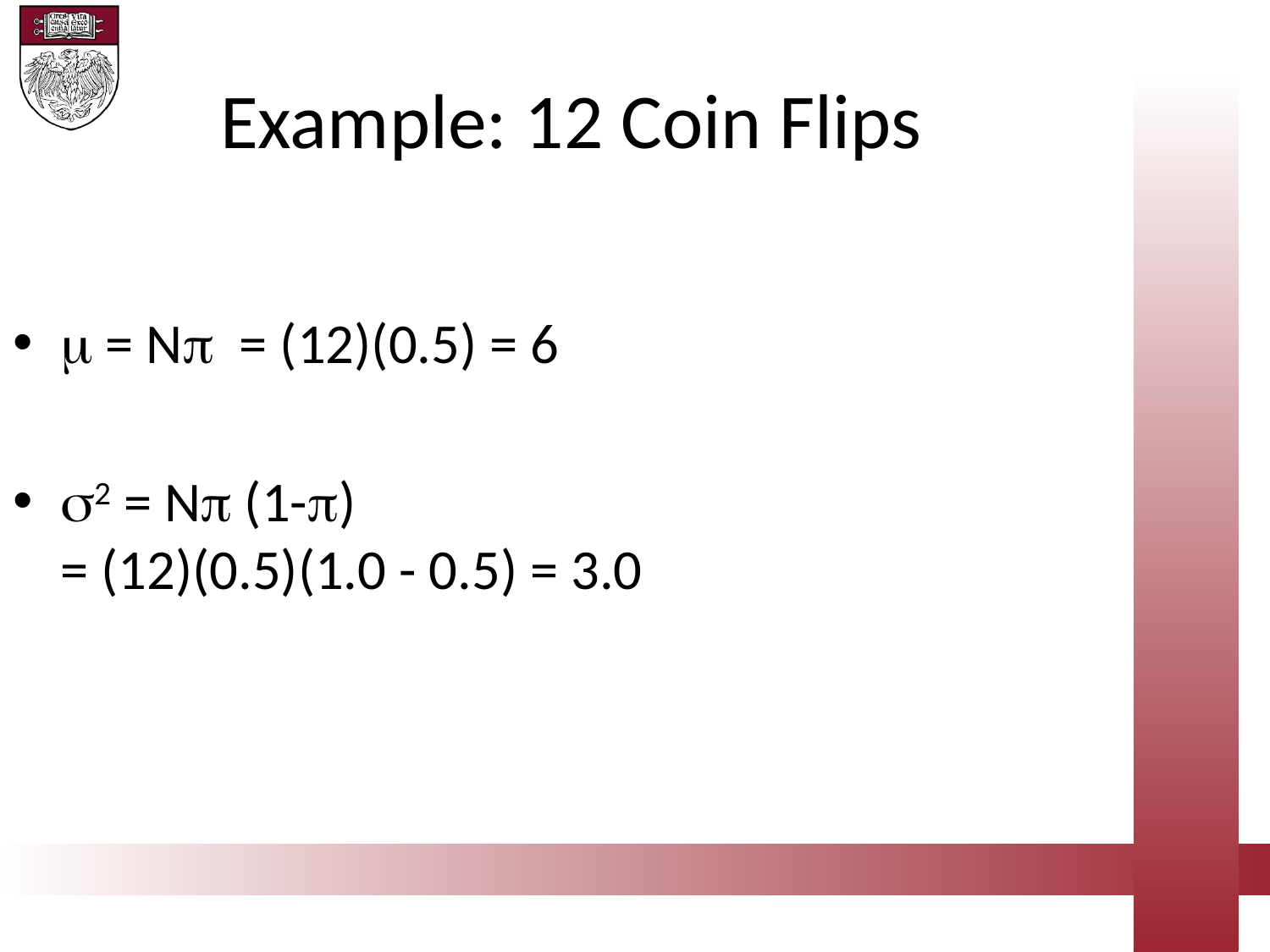

Example: 12 Coin Flips

μ = Nπ  = (12)(0.5) = 6

σ2 = Nπ (1-π)
= (12)(0.5)(1.0 - 0.5) = 3.0